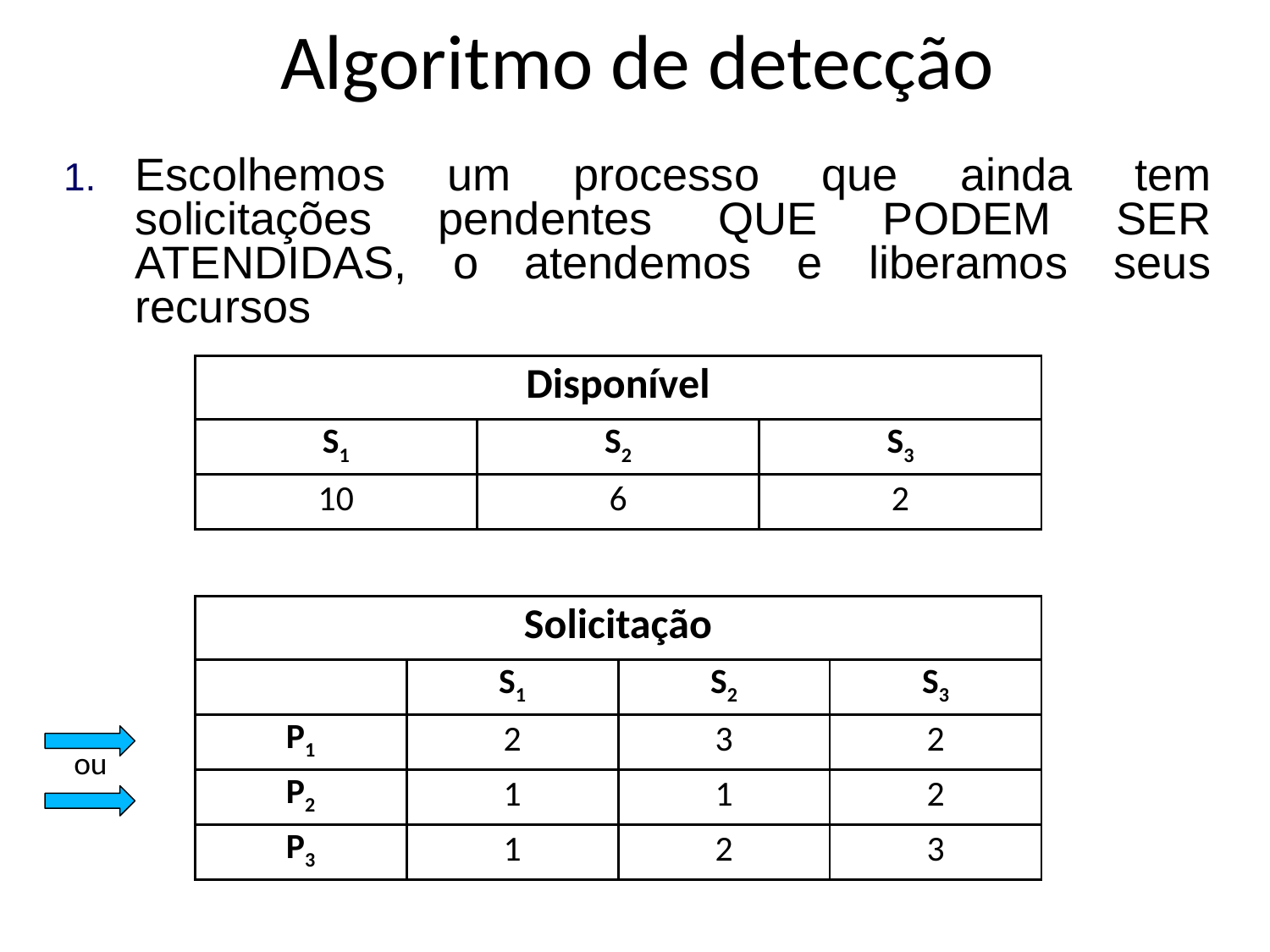

# Algoritmo de detecção

Escolhemos um processo que ainda tem solicitações pendentes QUE PODEM SER ATENDIDAS, o atendemos e liberamos seus recursos
| Disponível |  |  |
| --- | --- | --- |
| S1 | S2 | S3 |
| 10 | 6 | 2 |
| Solicitação |  |  |  |
| --- | --- | --- | --- |
|  | S1 | S2 | S3 |
| P1 | 2 | 3 | 2 |
| P2 | 1 | 1 | 2 |
| P3 | 1 | 2 | 3 |

ou